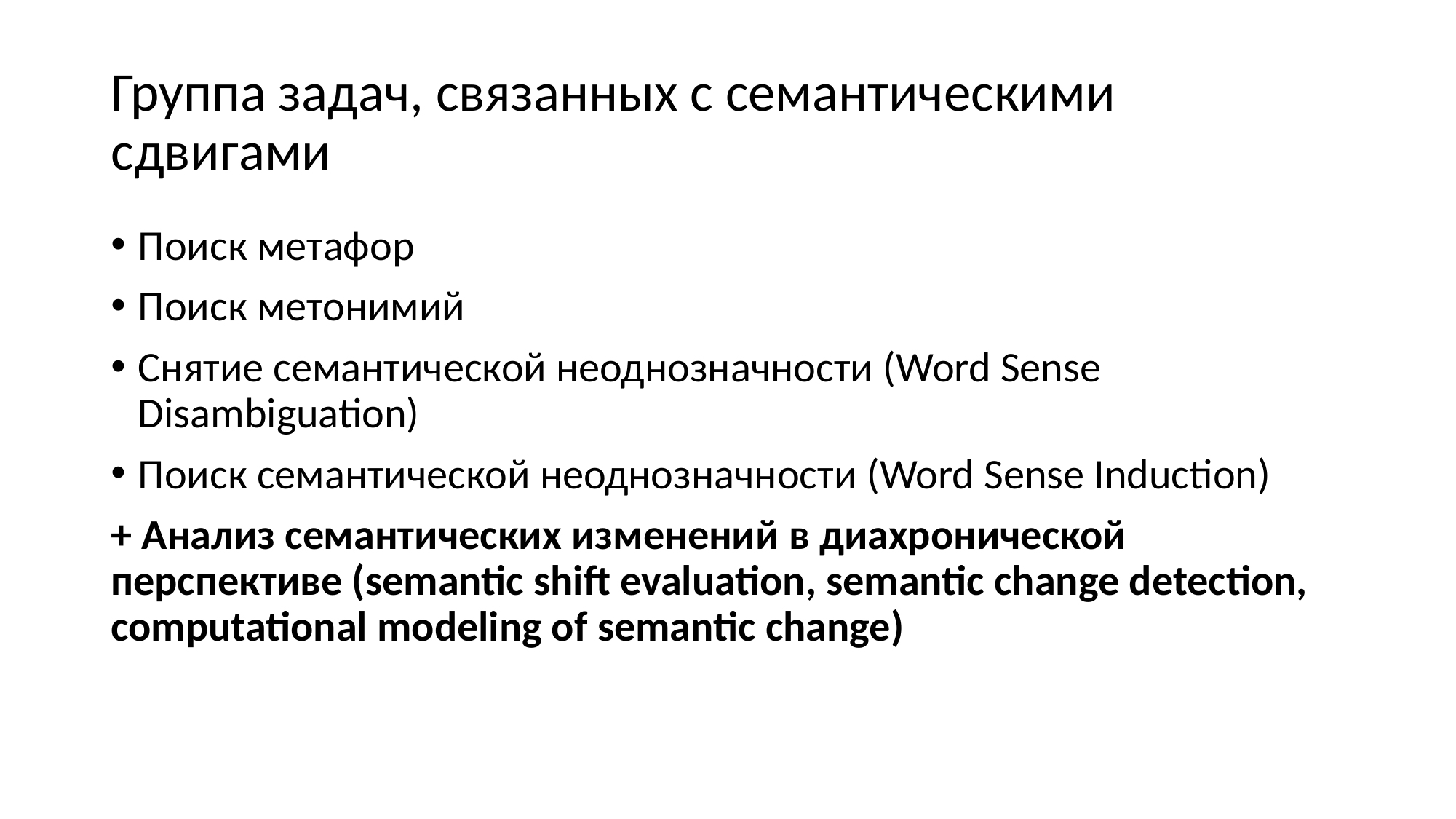

# Группа задач, связанных с семантическими сдвигами
Поиск метафор
Поиск метонимий
Снятие семантической неоднозначности (Word Sense Disambiguation)
Поиск семантической неоднозначности (Word Sense Induction)
+ Анализ семантических изменений в диахронической перспективе (semantic shift evaluation, semantic change detection, computational modeling of semantic change)